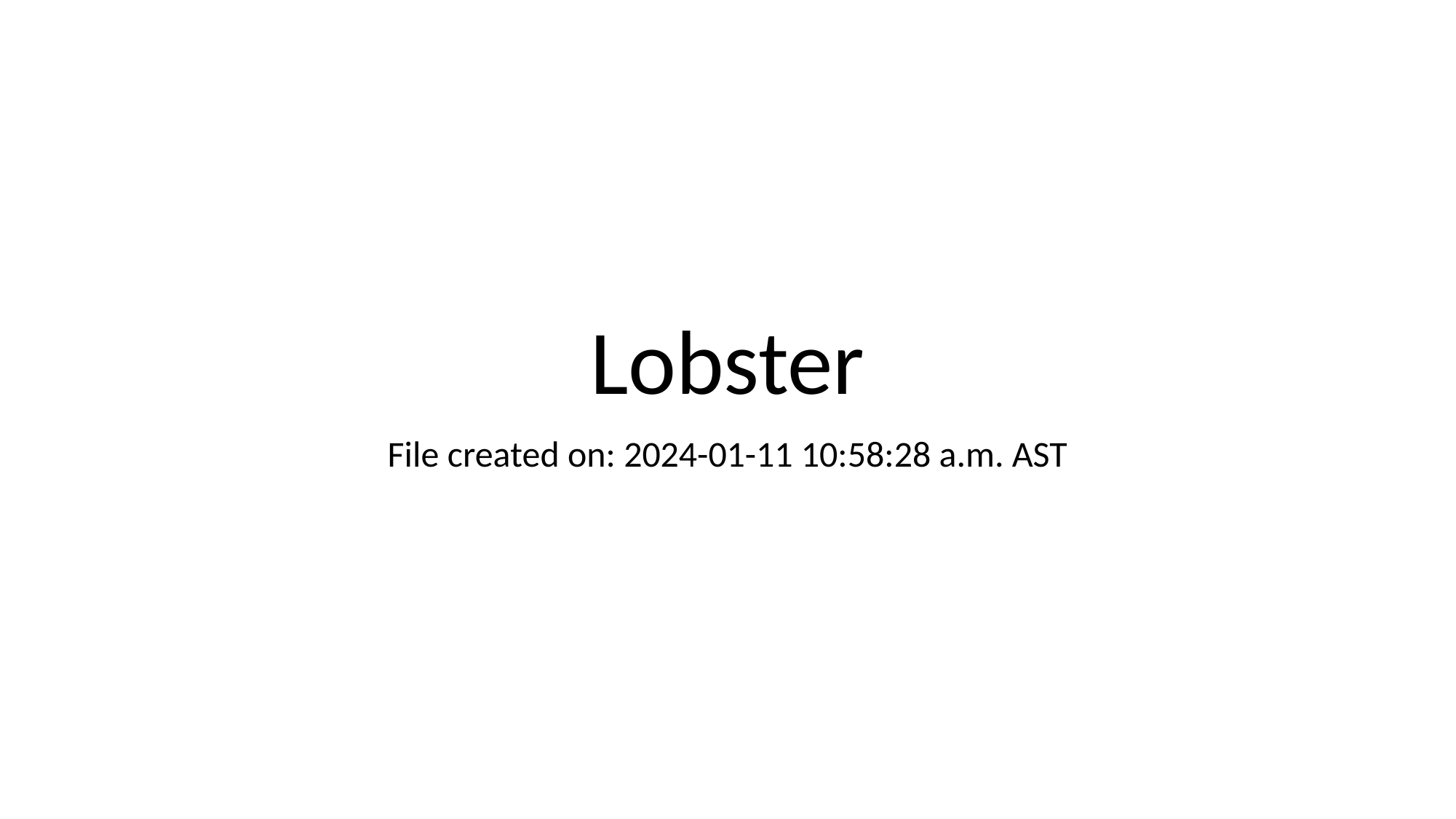

# Lobster
File created on: 2024-01-11 10:58:28 a.m. AST